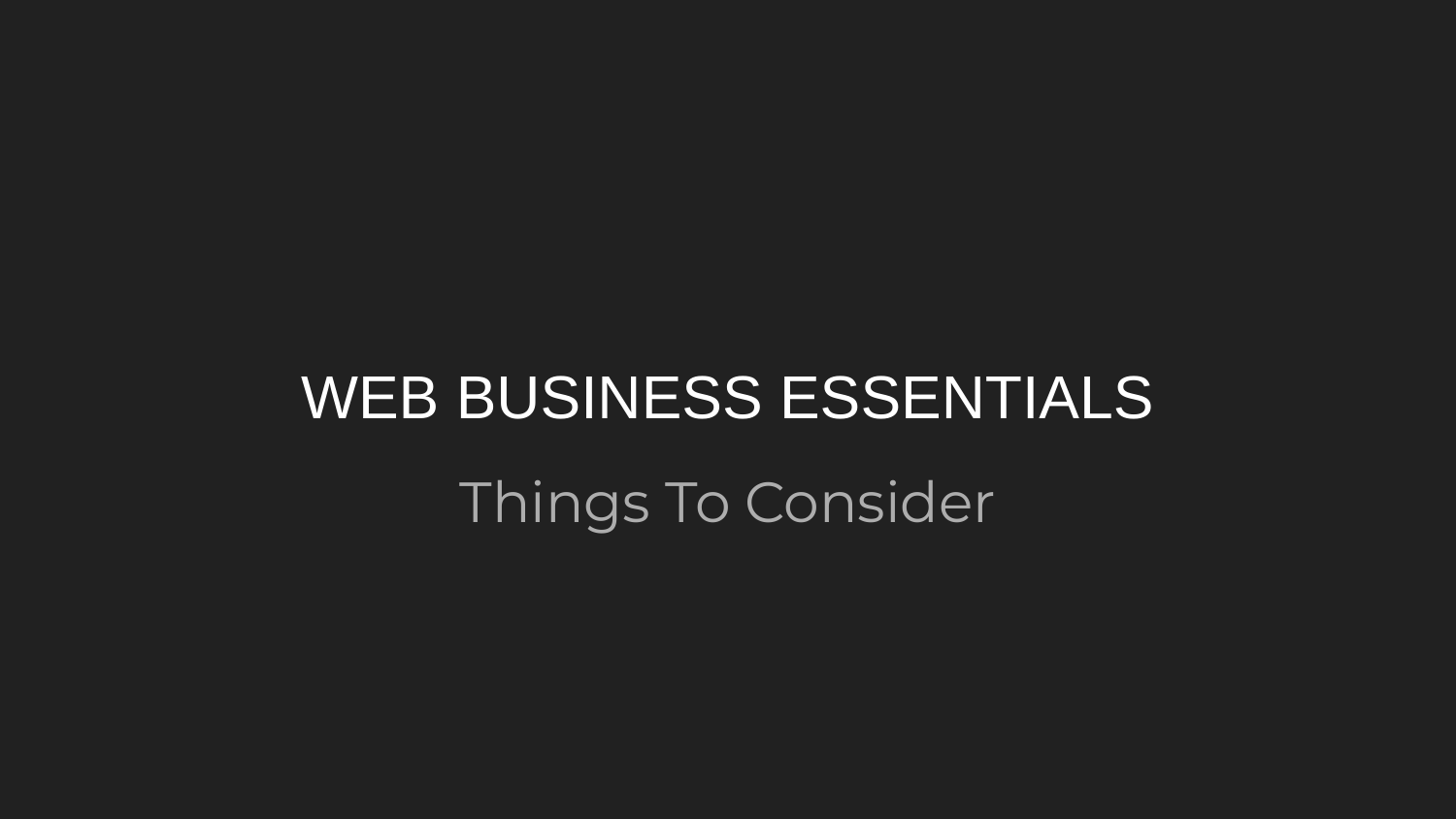

# WEB BUSINESS ESSENTIALS
Things To Consider